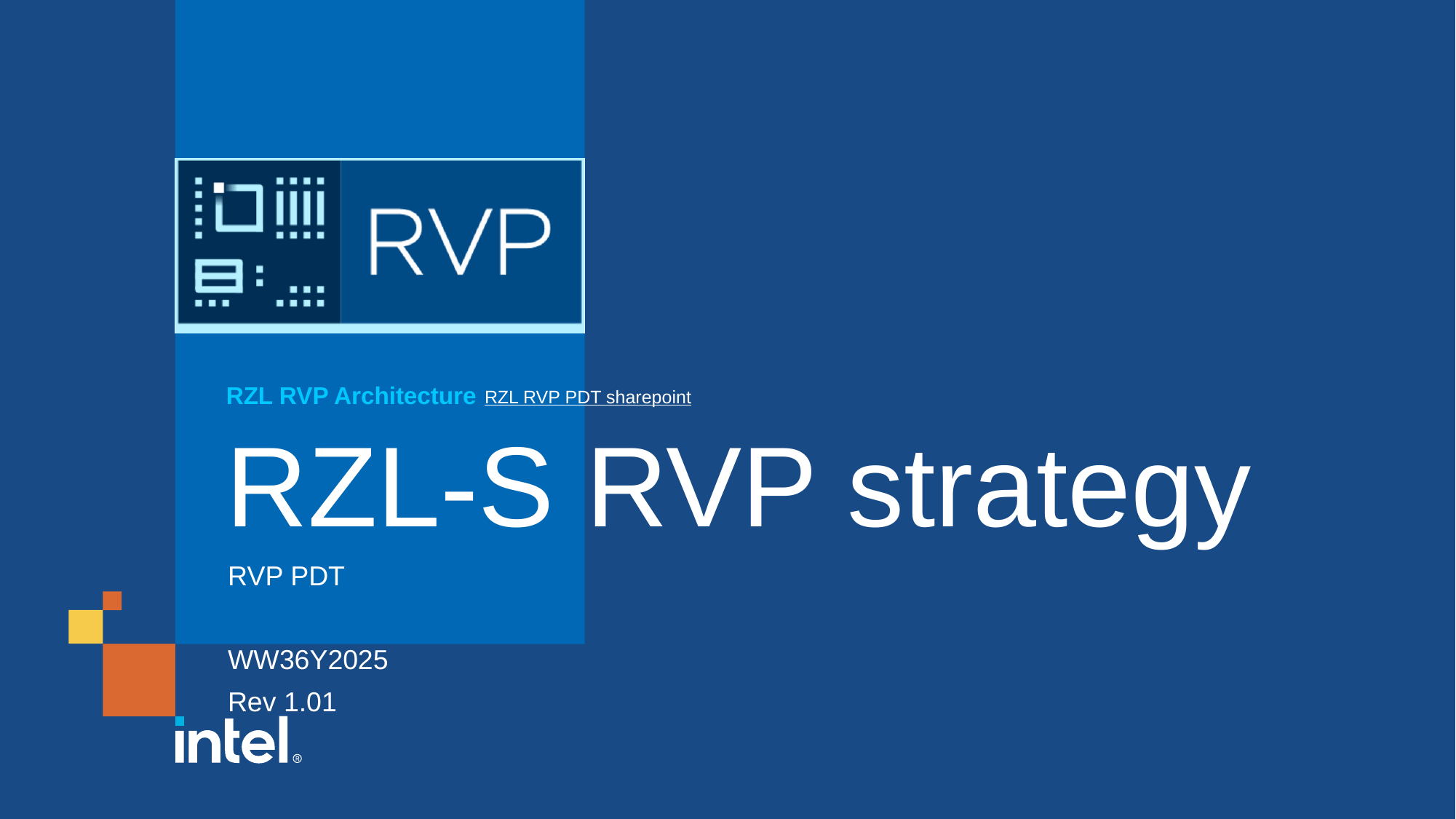

RZL RVP Architecture
RZL RVP PDT sharepoint
# RZL-S RVP strategy
RVP PDT

WW36Y2025
Rev 1.01